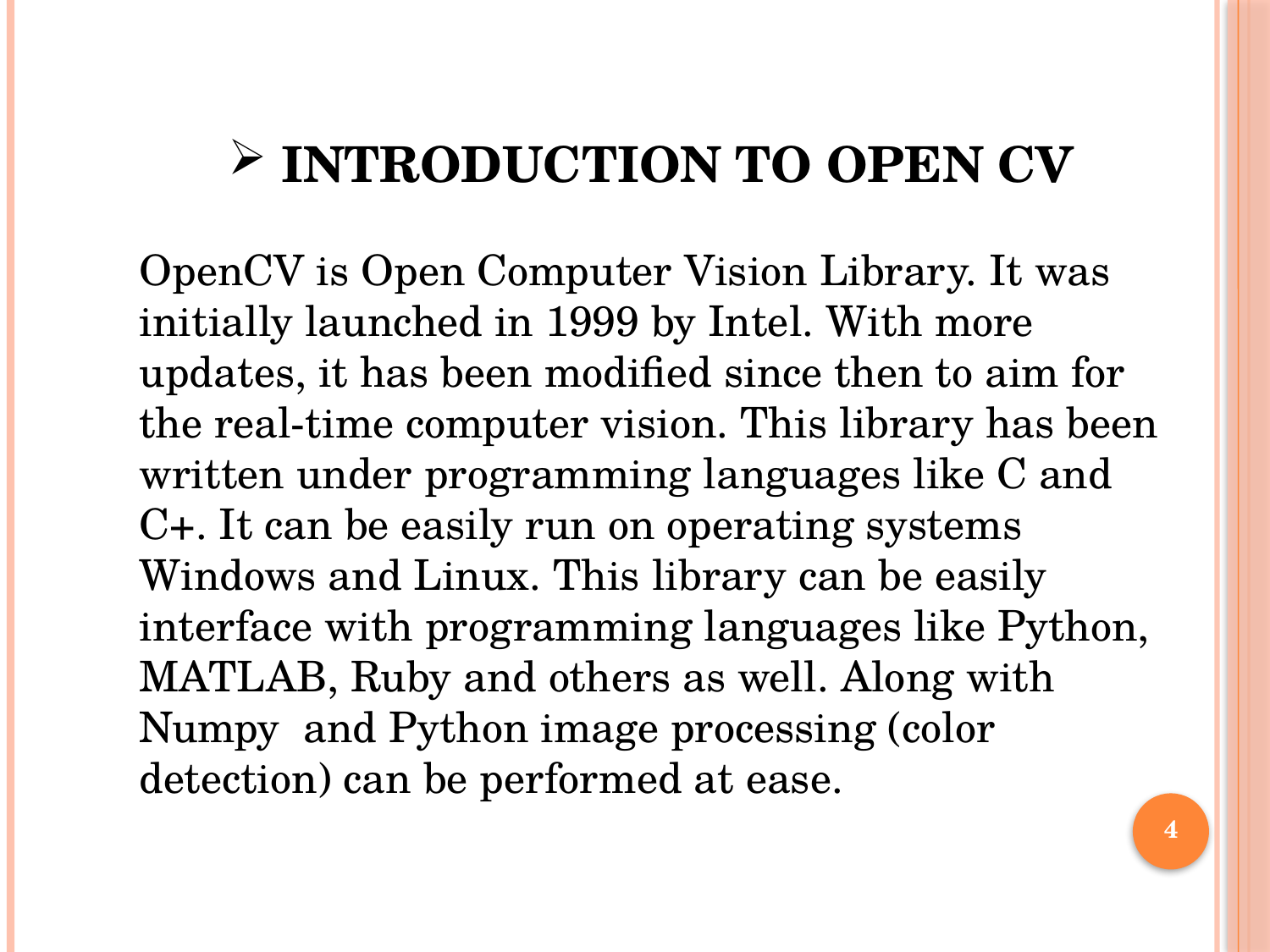

INTRODUCTION TO OPEN CV

OpenCV is Open Computer Vision Library. It was initially launched in 1999 by Intel. With more
updates, it has been modified since then to aim for the real-time computer vision. This library has been written under programming languages like C and C+. It can be easily run on operating systems Windows and Linux. This library can be easily interface with programming languages like Python, MATLAB, Ruby and others as well. Along with Numpy  and Python image processing (color detection) can be performed at ease.
4